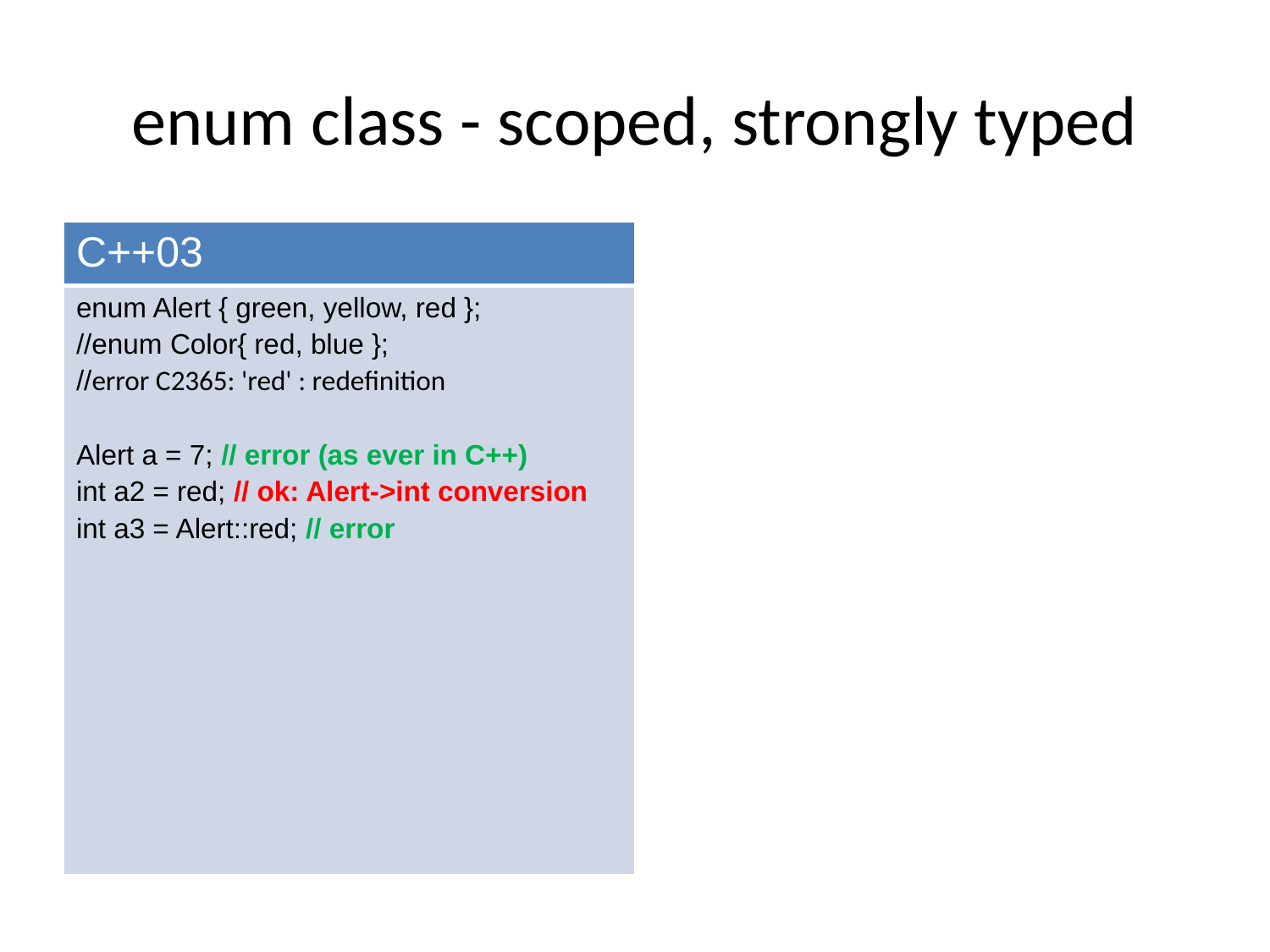

# enum class - scoped, strongly typed
| C++03 |
| --- |
| enum Alert { green, yellow, red }; //enum Color{ red, blue }; //error C2365: 'red' : redefinition Alert a = 7; // error (as ever in C++) int a2 = red; // ok: Alert->int conversion int a3 = Alert::red; // error |